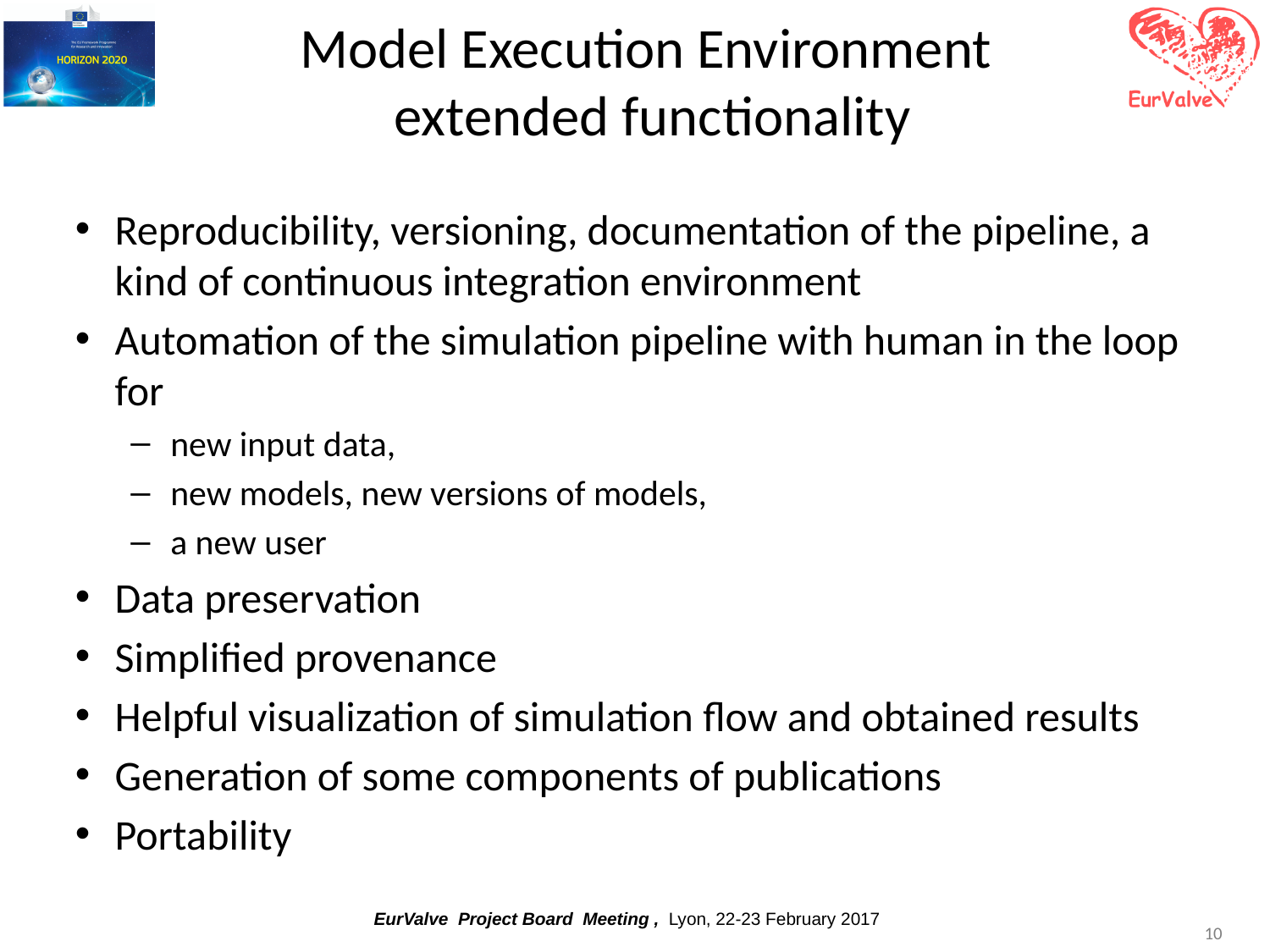

# Model Execution Environment extended functionality
Reproducibility, versioning, documentation of the pipeline, a kind of continuous integration environment
Automation of the simulation pipeline with human in the loop for
new input data,
new models, new versions of models,
a new user
Data preservation
Simplified provenance
Helpful visualization of simulation flow and obtained results
Generation of some components of publications
Portability